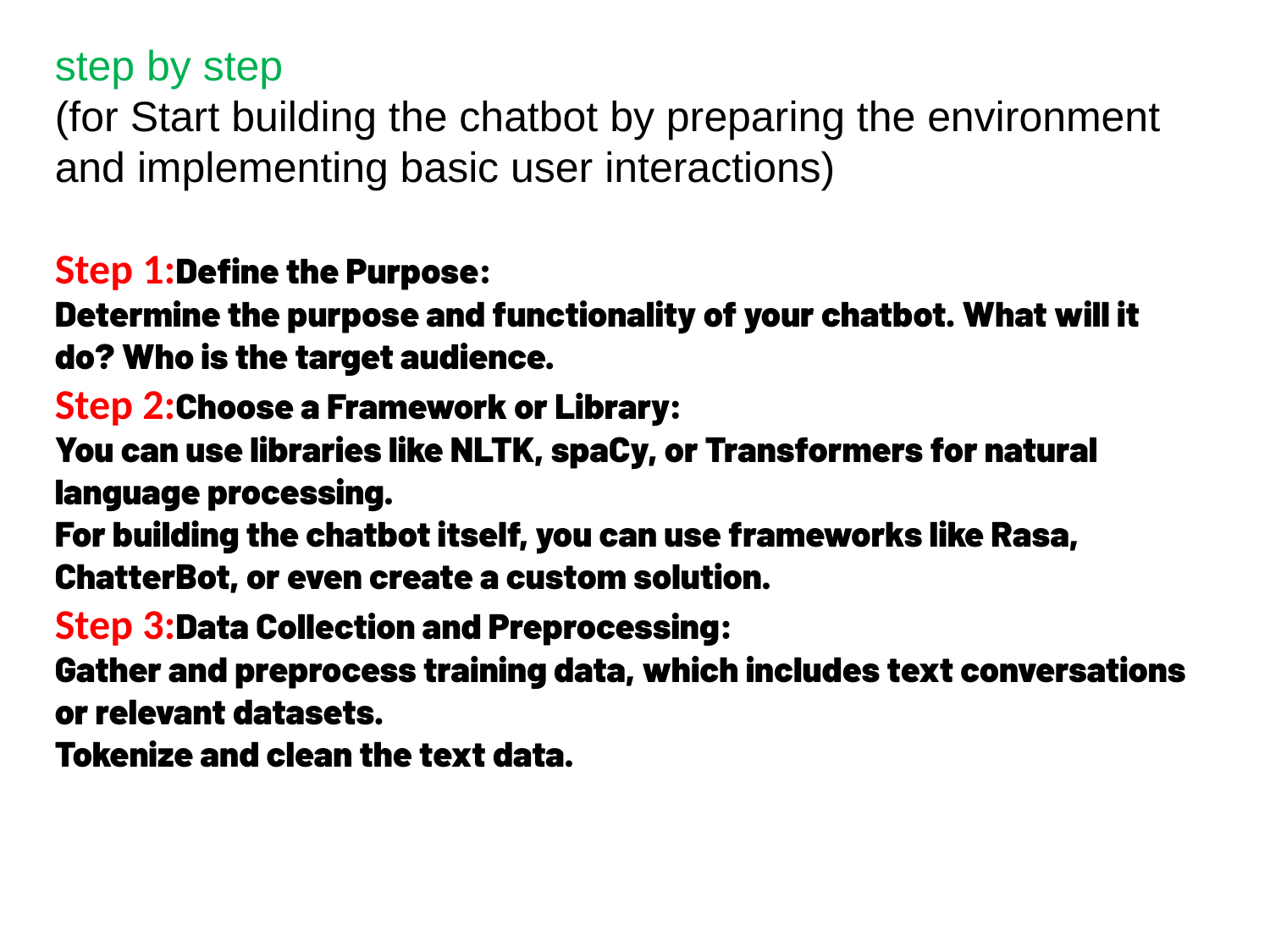

step by step
(for Start building the chatbot by preparing the environment and implementing basic user interactions)

Step 1:Define the Purpose:
Determine the purpose and functionality of your chatbot. What will it do? Who is the target audience.
Step 2:Choose a Framework or Library:
You can use libraries like NLTK, spaCy, or Transformers for natural language processing.
For building the chatbot itself, you can use frameworks like Rasa, ChatterBot, or even create a custom solution.
Step 3:Data Collection and Preprocessing:
Gather and preprocess training data, which includes text conversations or relevant datasets.
Tokenize and clean the text data.